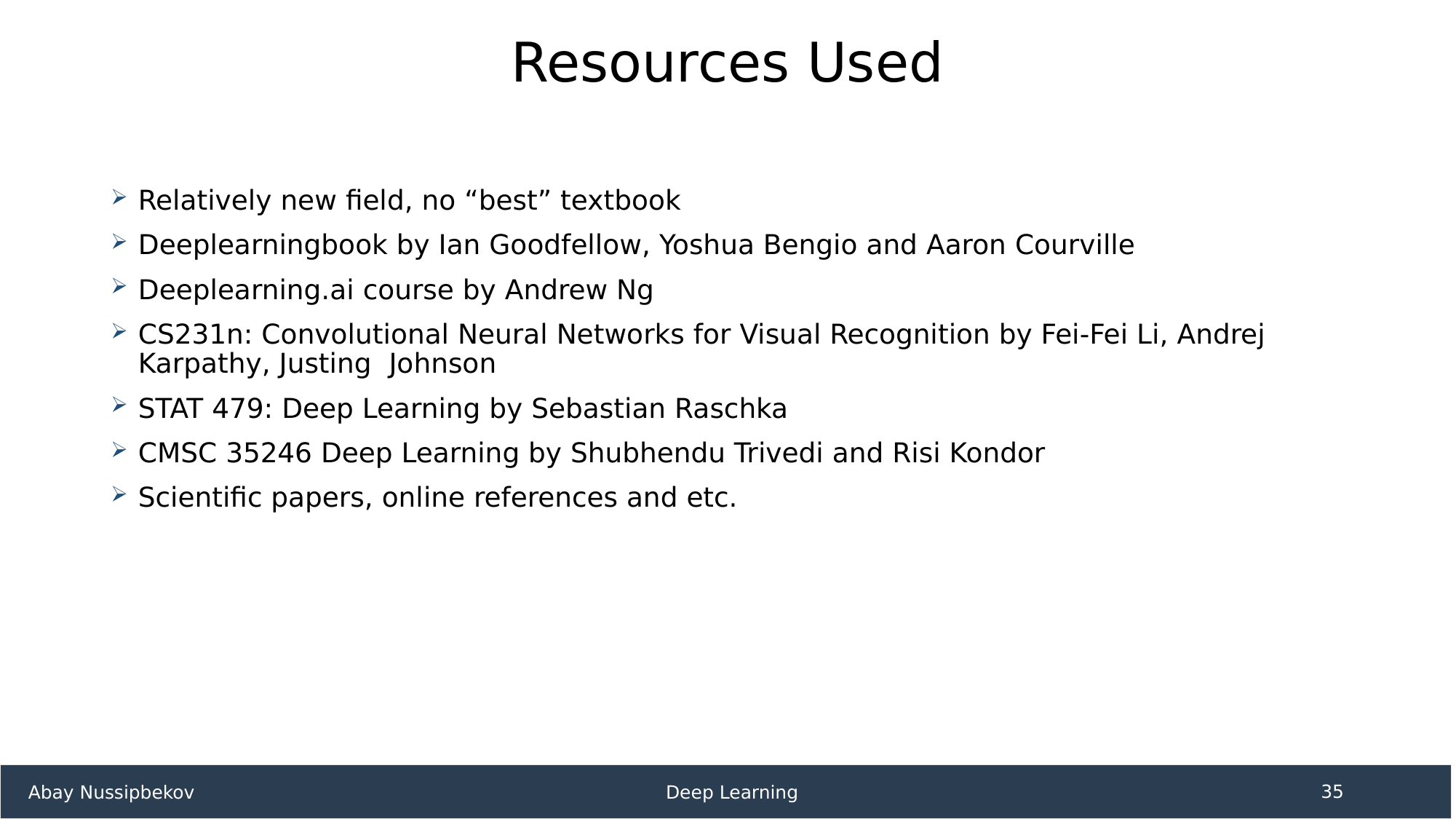

# Resources Used

Relatively new field, no “best” textbook
Deeplearningbook by Ian Goodfellow, Yoshua Bengio and Aaron Courville
Deeplearning.ai course by Andrew Ng
CS231n: Convolutional Neural Networks for Visual Recognition by Fei-Fei Li, Andrej Karpathy, Justing  Johnson
STAT 479: Deep Learning by Sebastian Raschka
CMSC 35246 Deep Learning by Shubhendu Trivedi and Risi Kondor
Scientific papers, online references and etc.
   Abay Nussipbekov  					Deep Learning
35